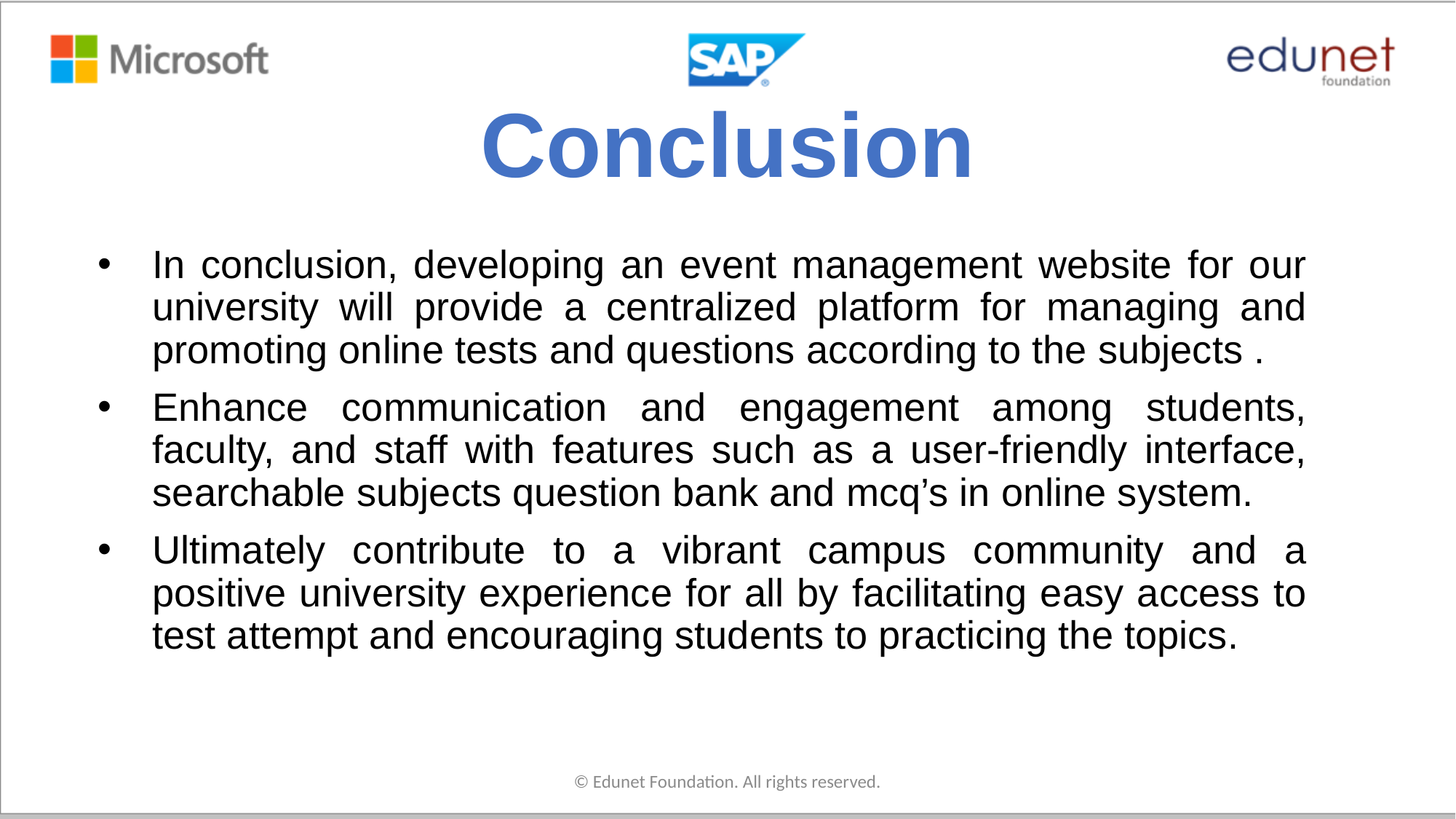

# Conclusion
In conclusion, developing an event management website for our university will provide a centralized platform for managing and promoting online tests and questions according to the subjects .
Enhance communication and engagement among students, faculty, and staff with features such as a user-friendly interface, searchable subjects question bank and mcq’s in online system.
Ultimately contribute to a vibrant campus community and a positive university experience for all by facilitating easy access to test attempt and encouraging students to practicing the topics.

© Edunet Foundation. All rights reserved.